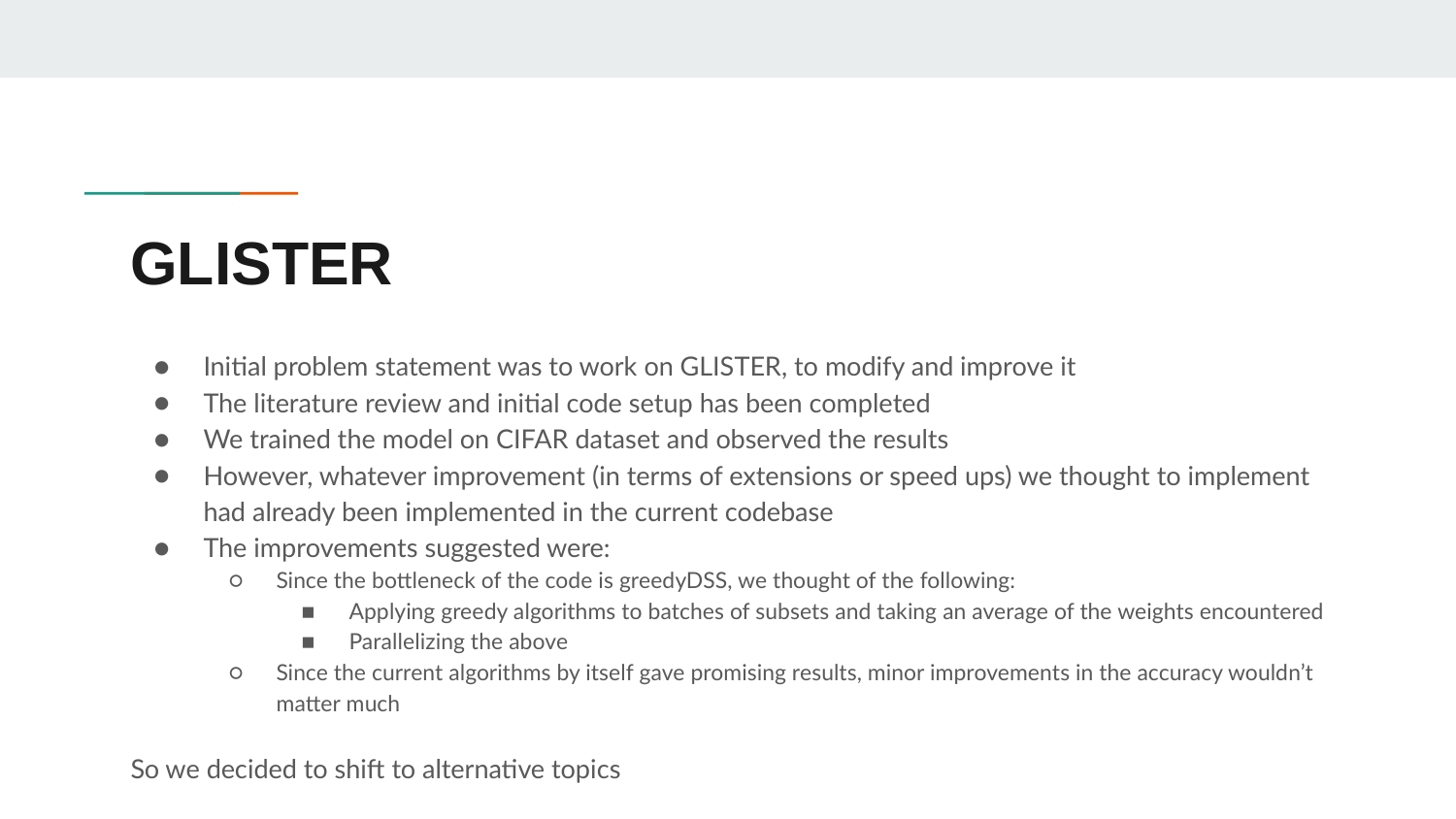

# GLISTER
Initial problem statement was to work on GLISTER, to modify and improve it
The literature review and initial code setup has been completed
We trained the model on CIFAR dataset and observed the results
However, whatever improvement (in terms of extensions or speed ups) we thought to implement had already been implemented in the current codebase
The improvements suggested were:
Since the bottleneck of the code is greedyDSS, we thought of the following:
Applying greedy algorithms to batches of subsets and taking an average of the weights encountered
Parallelizing the above
Since the current algorithms by itself gave promising results, minor improvements in the accuracy wouldn’t matter much
So we decided to shift to alternative topics